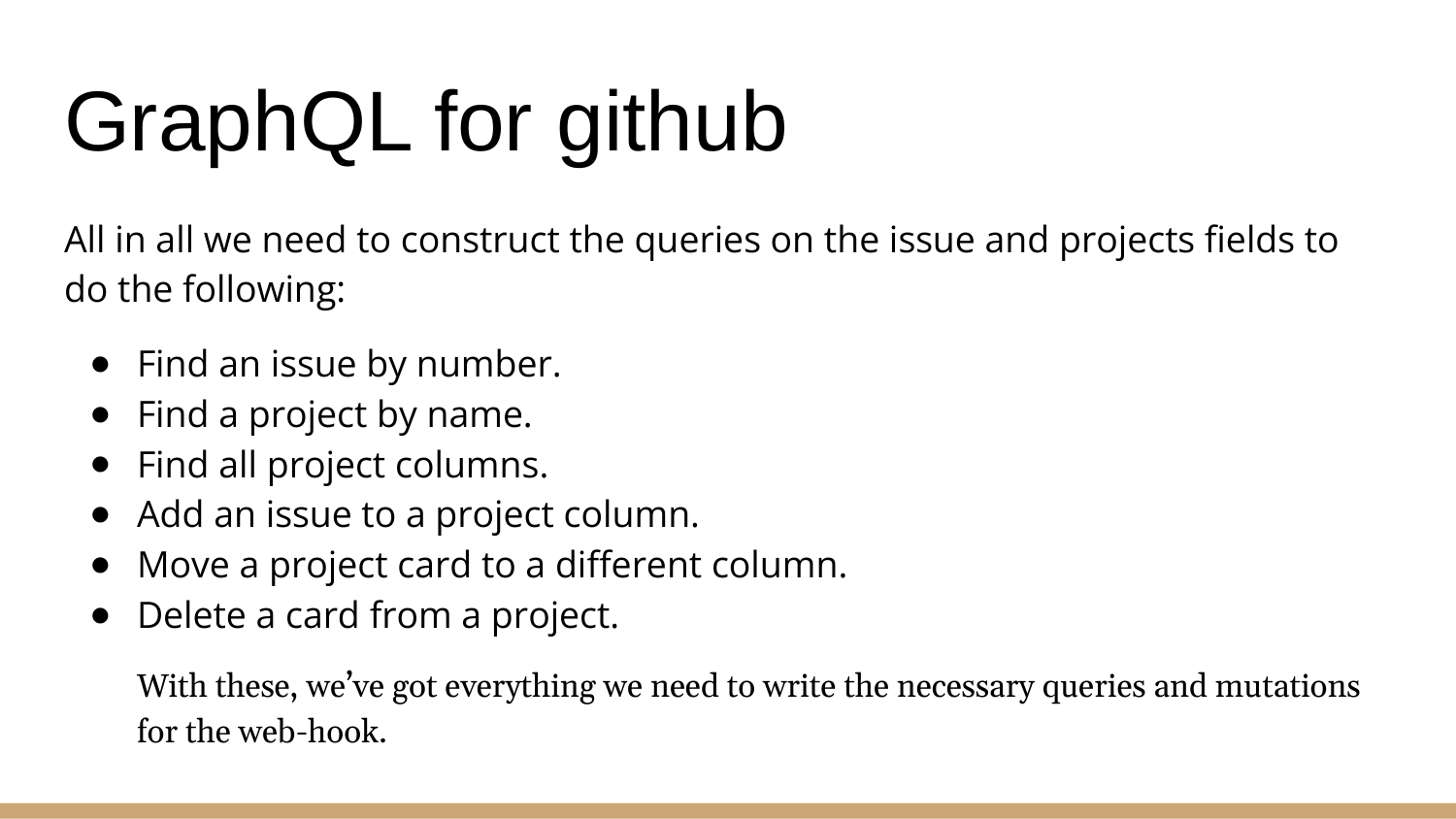

# GraphQL for github
All in all we need to construct the queries on the issue and projects fields to do the following:
Find an issue by number.
Find a project by name.
Find all project columns.
Add an issue to a project column.
Move a project card to a different column.
Delete a card from a project.
With these, we’ve got everything we need to write the necessary queries and mutations for the web-hook.